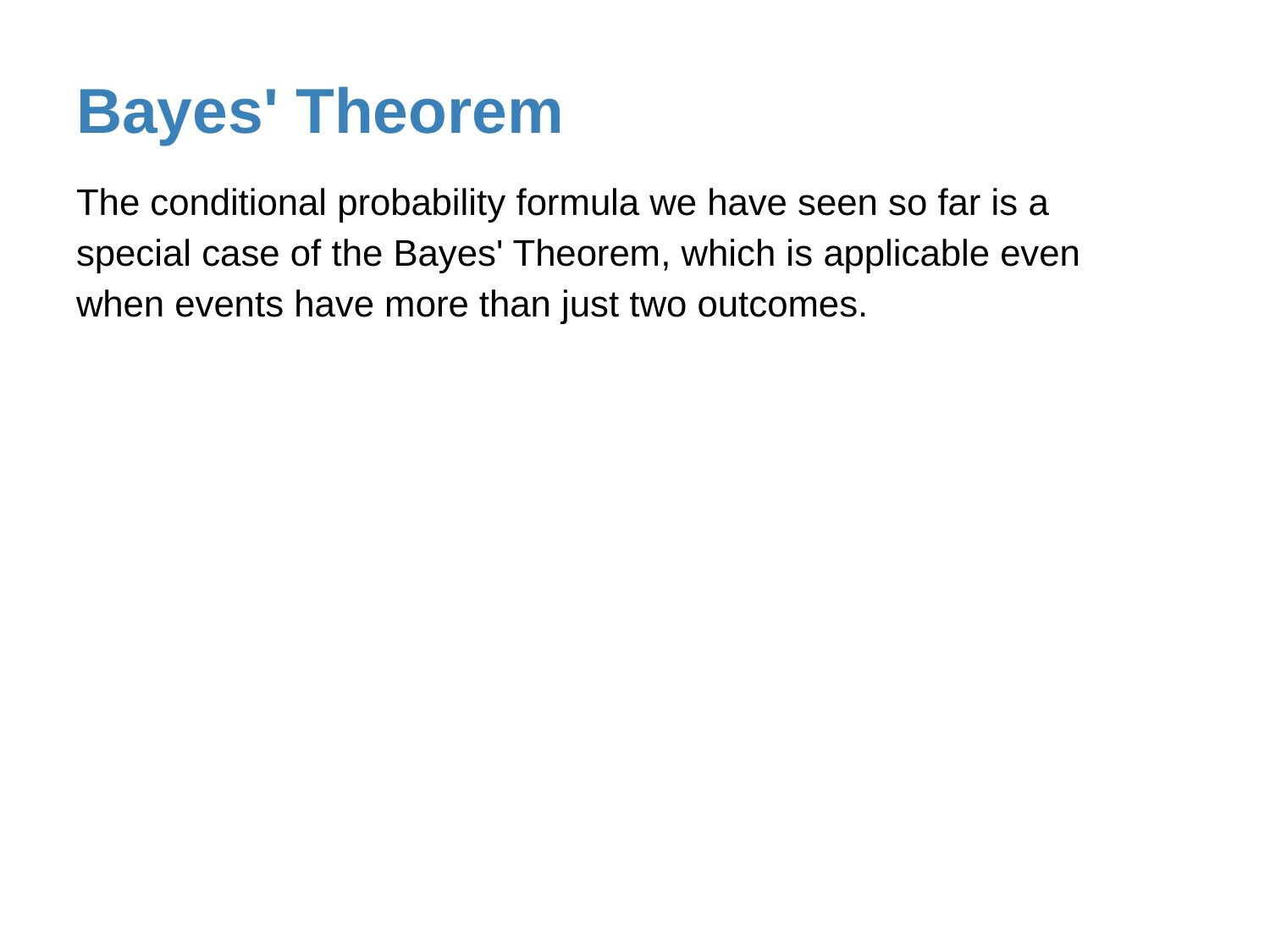

# Bayes' Theorem
The conditional probability formula we have seen so far is a special case of the Bayes' Theorem, which is applicable even when events have more than just two outcomes.